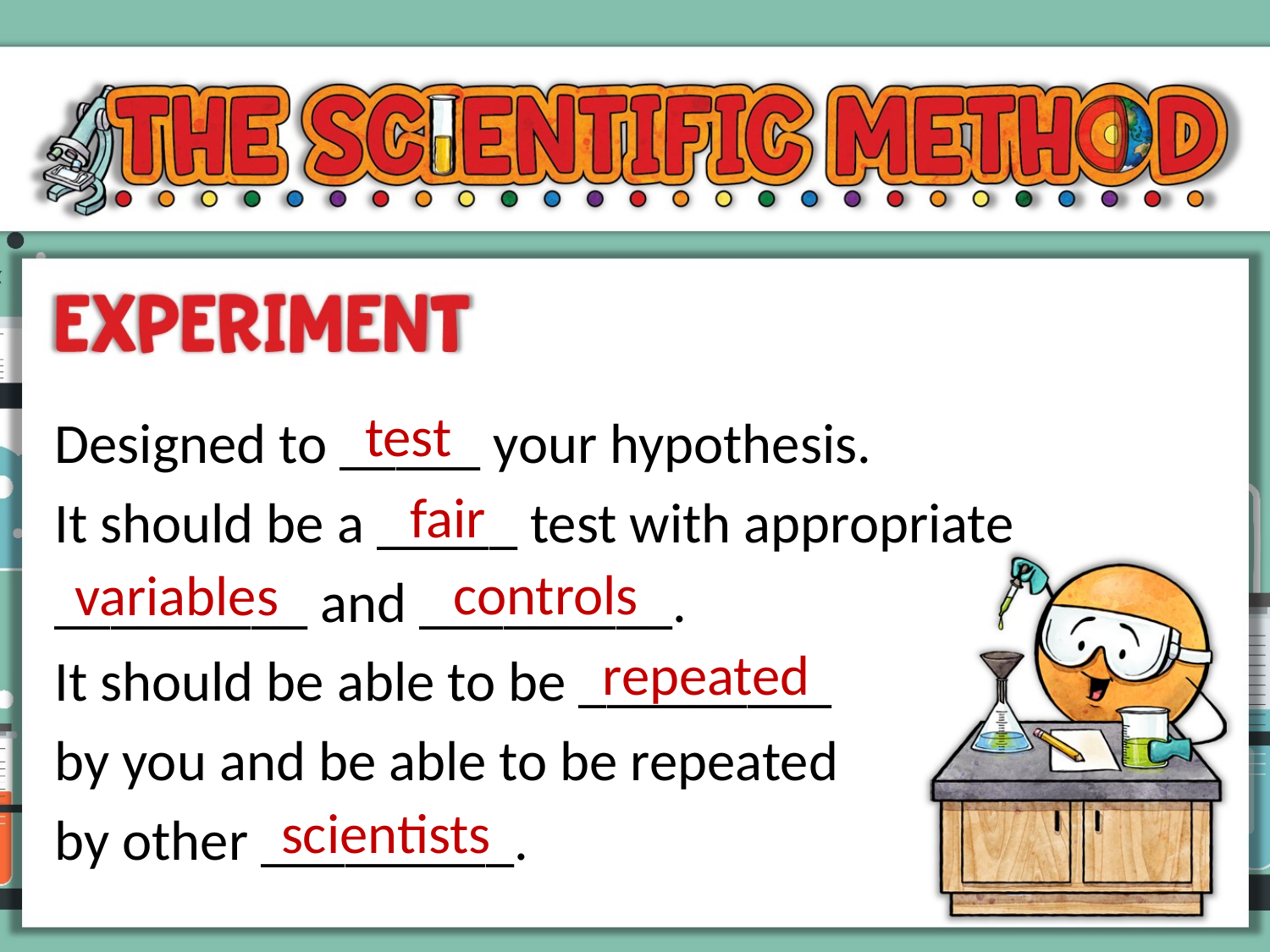

Designed to _____ your hypothesis.
It should be a _____ test with appropriate _________ and _________.
It should be able to be _________
by you and be able to be repeated
by other _________.
test
fair
controls
variables
repeated
scientists